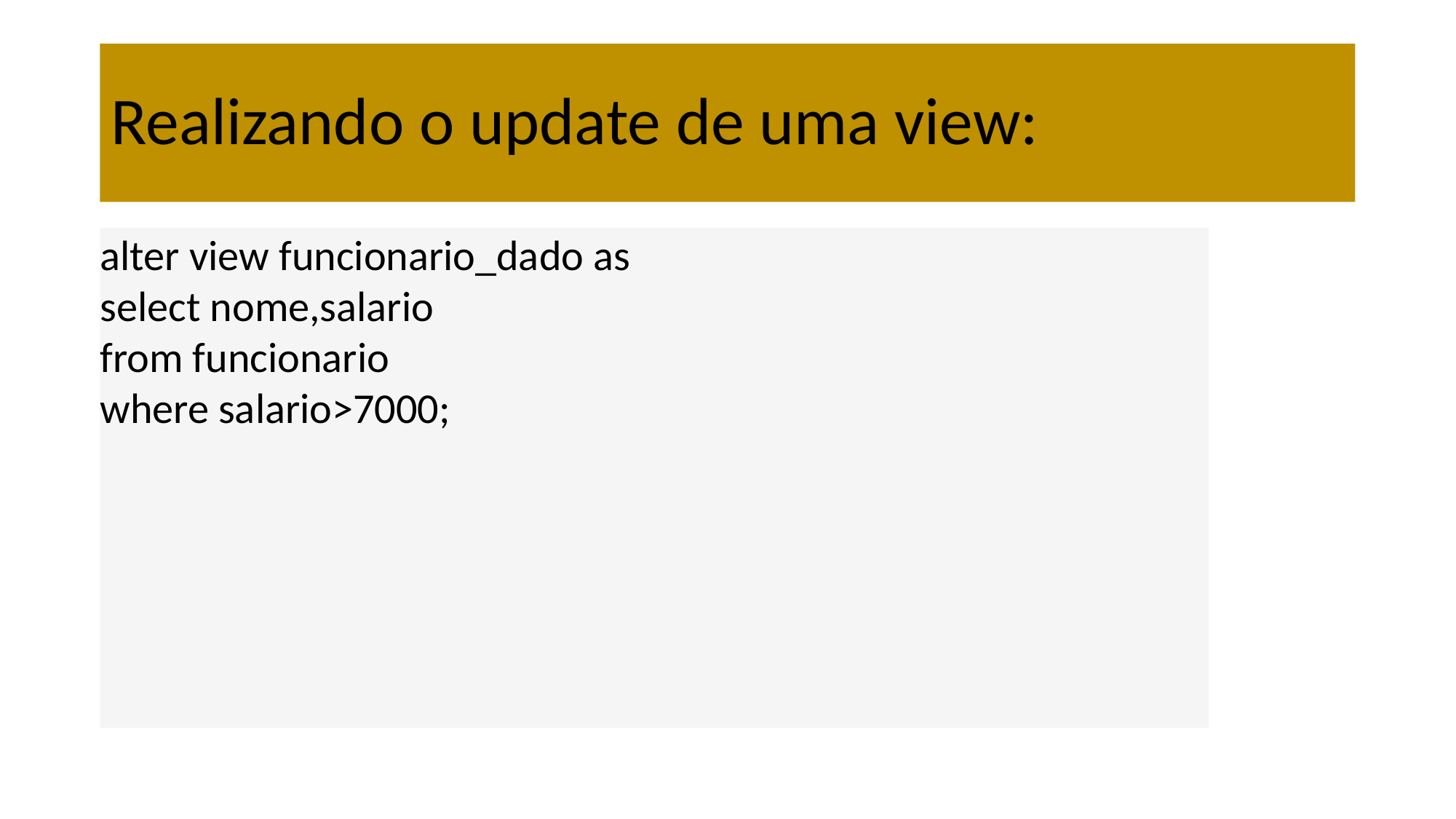

# Realizando o update de uma view:
alter view funcionario_dado as
select nome,salario
from funcionario
where salario>7000;